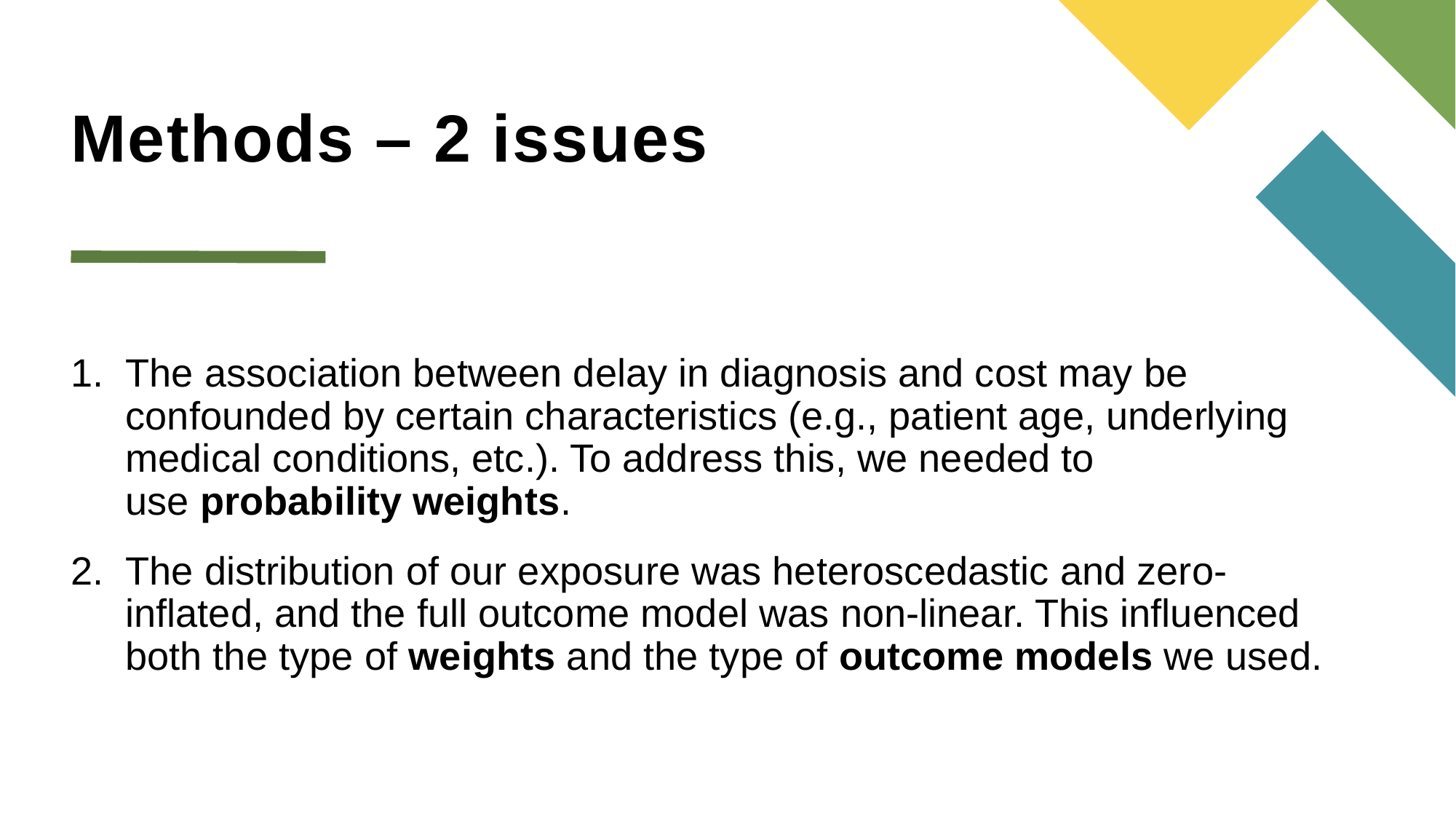

# Methods – 2 issues
The association between delay in diagnosis and cost may be confounded by certain characteristics (e.g., patient age, underlying medical conditions, etc.). To address this, we needed to use probability weights.
The distribution of our exposure was heteroscedastic and zero-inflated, and the full outcome model was non-linear. This influenced both the type of weights and the type of outcome models we used.